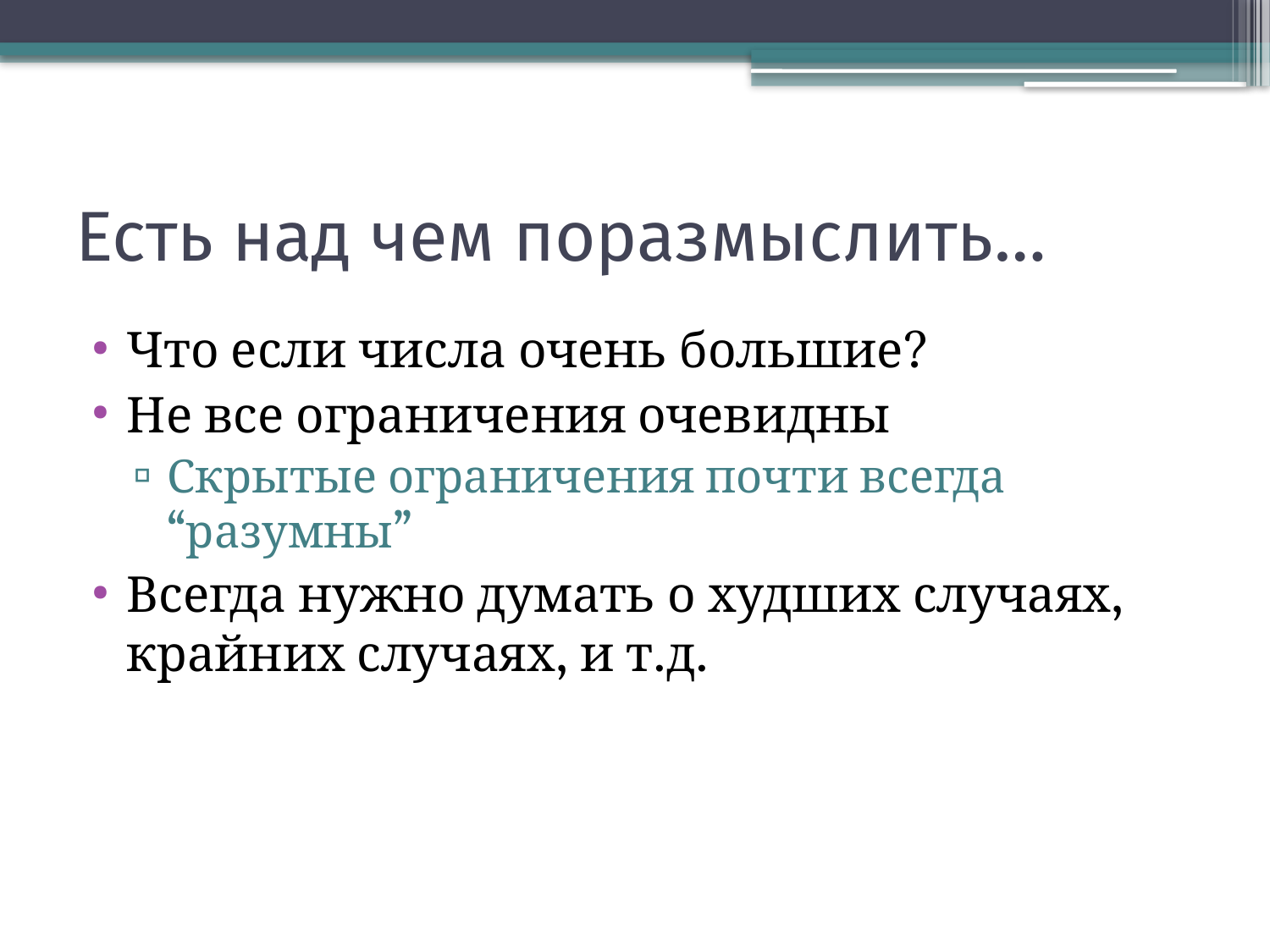

# Есть над чем поразмыслить…
Что если числа очень большие?
Не все ограничения очевидны
Скрытые ограничения почти всегда “разумны”
Всегда нужно думать о худших случаях, крайних случаях, и т.д.